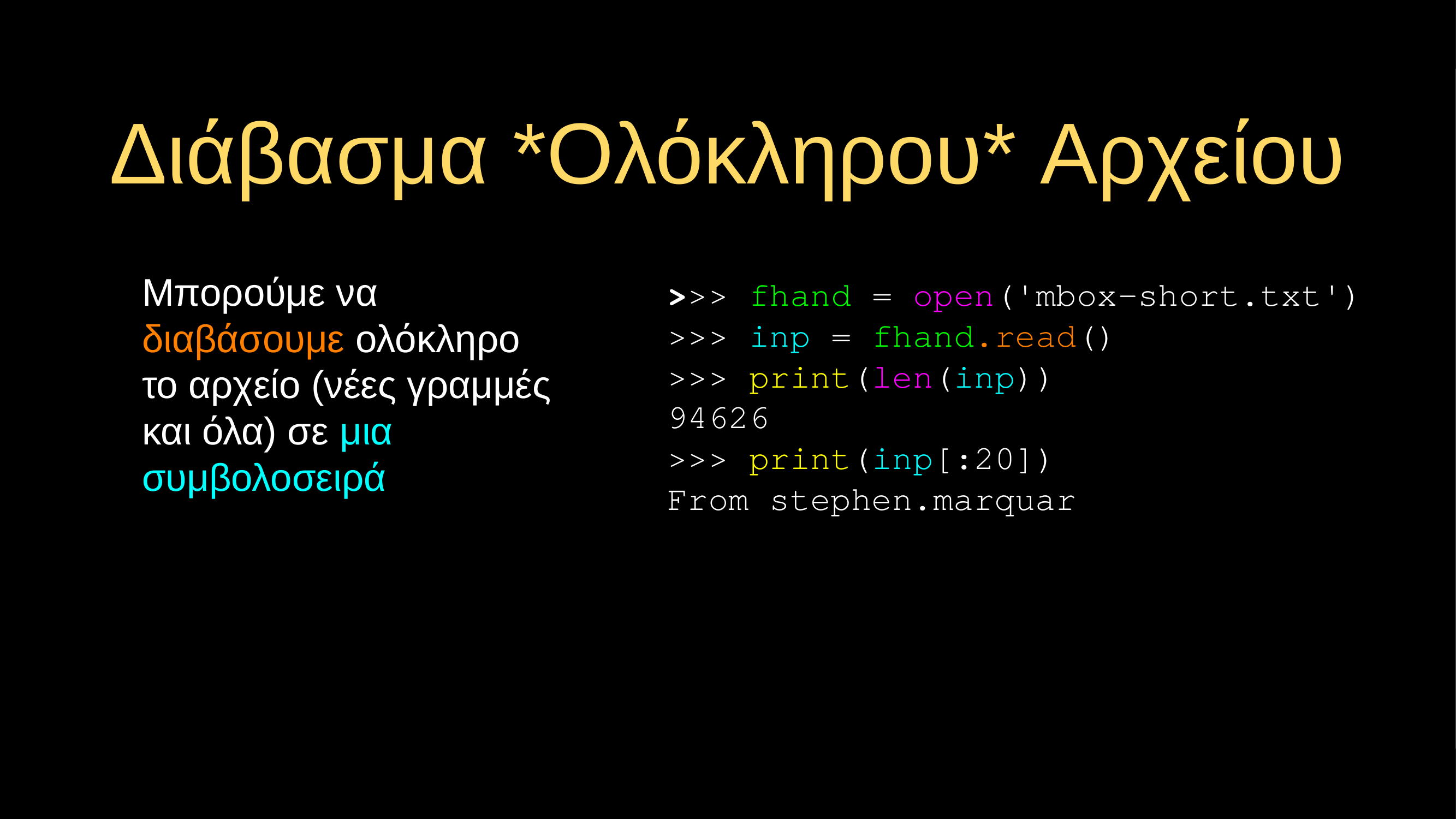

# Διάβασμα *Ολόκληρου* Αρχείου
Μπορούμε να διαβάσουμε ολόκληρο το αρχείο (νέες γραμμές και όλα) σε μια συμβολοσειρά
>>> fhand = open('mbox-short.txt')
>>> inp = fhand.read()
>>> print(len(inp))
94626
>>> print(inp[:20])
From stephen.marquar